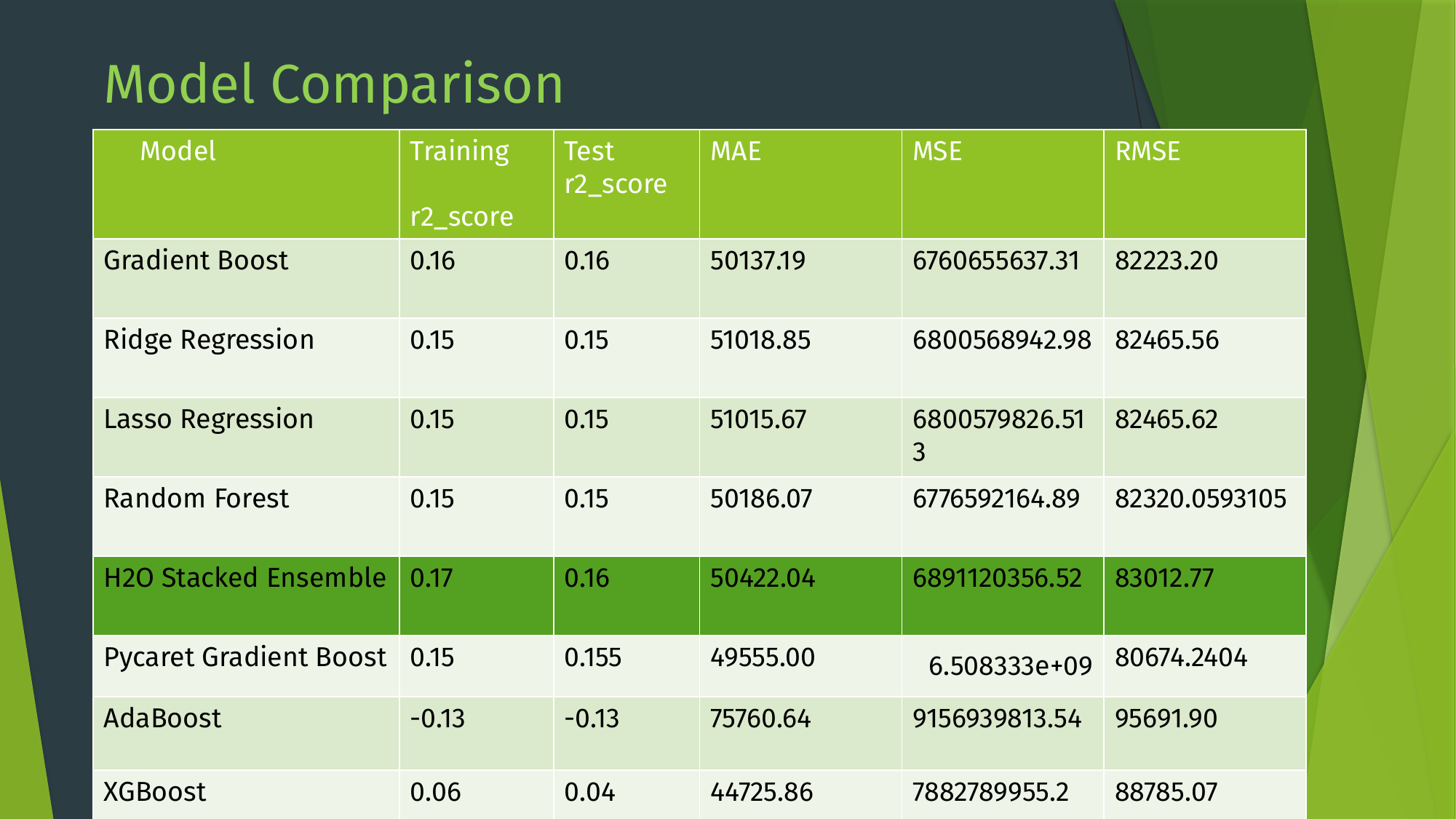

Model Comparison
| Model | Training r2\_score | Test r2\_score | MAE | MSE | RMSE |
| --- | --- | --- | --- | --- | --- |
| Gradient Boost | 0.16 | 0.16 | 50137.19 | 6760655637.31 | 82223.20 |
| Ridge Regression | 0.15 | 0.15 | 51018.85 | 6800568942.98 | 82465.56 |
| Lasso Regression | 0.15 | 0.15 | 51015.67 | 6800579826.513 | 82465.62 |
| Random Forest | 0.15 | 0.15 | 50186.07 | 6776592164.89 | 82320.0593105 |
| H2O Stacked Ensemble | 0.17 | 0.16 | 50422.04 | 6891120356.52 | 83012.77 |
| Pycaret Gradient Boost | 0.15 | 0.155 | 49555.00 | 6.508333e+09 | 80674.2404 |
| AdaBoost | -0.13 | -0.13 | 75760.64 | 9156939813.54 | 95691.90 |
| XGBoost | 0.06 | 0.04 | 44725.86 | 7882789955.2 | 88785.07 |